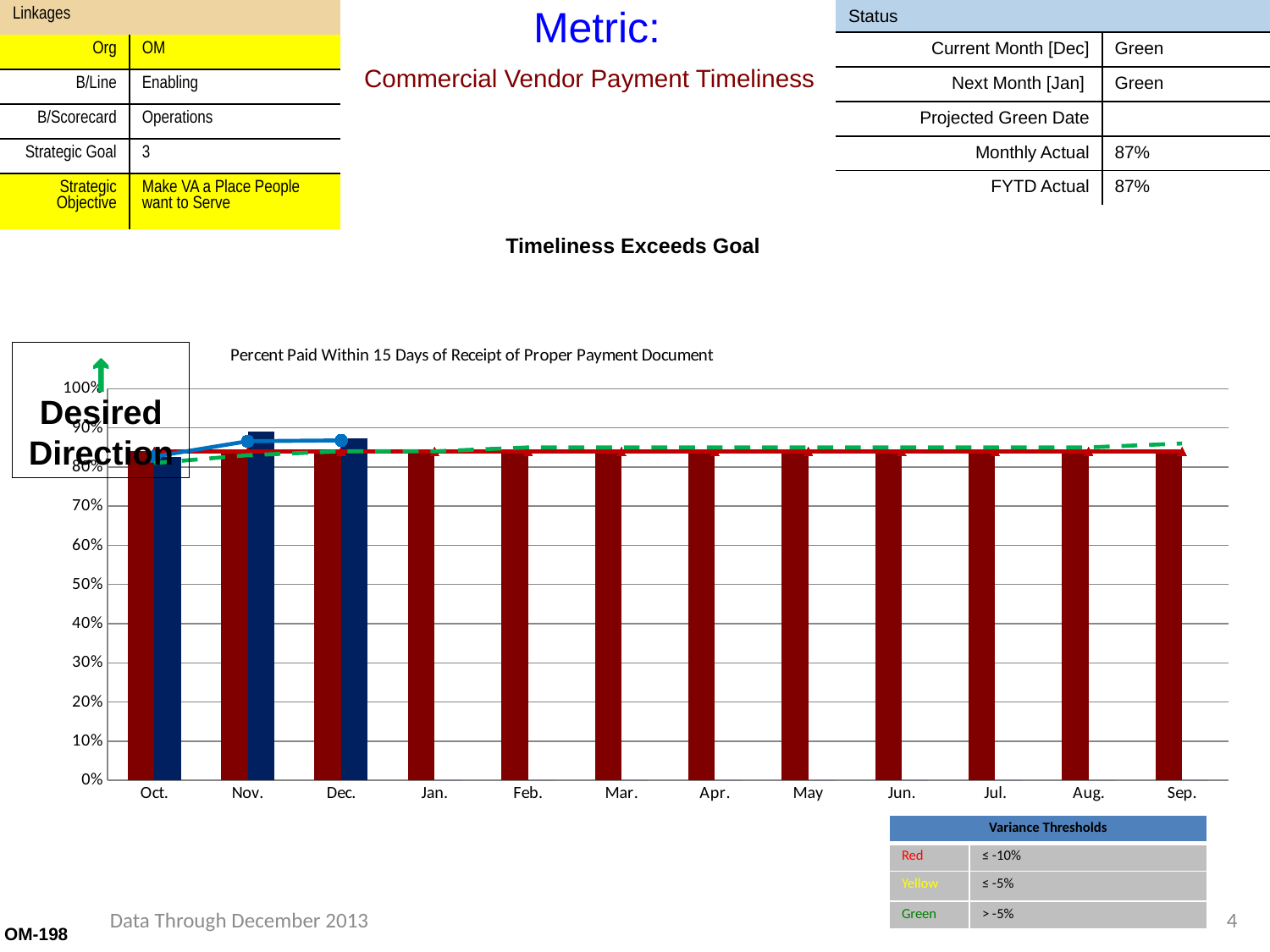

| Status |  |
| --- | --- |
| Current Month [Dec] | Green |
| Next Month [Jan] | Green |
| Projected Green Date |  |
| Monthly Actual | 87% |
| FYTD Actual | 87% |
| Linkages |  |
| --- | --- |
| Org | OM |
| B/Line | Enabling |
| B/Scorecard | Operations |
| Strategic Goal | 3 |
| Strategic Objective | Make VA a Place People want to Serve |
Metric:

Commercial Vendor Payment Timeliness

| Metric ID | OM-198 |
| --- | --- |
Timeliness Exceeds Goal

### Chart: Percent Paid Within 15 Days of Receipt of Proper Payment Document

| Category | Monthly FY 2014 Plan | Monthly FY 2014 Actual | FYTD 2014 Plan | FYTD 2014 Actual | FYTD 2014 Var % | FYTD 2013 Actual |
|---|---|---|---|---|---|---|
| Oct. | 0.84 | 0.8266347653329346 | 0.84 | 0.8266347653329346 | -0.015910993651268343 | 0.81 |
| Nov. | 0.84 | 0.8908499272022682 | 0.84 | 0.8657771861253046 | 0.03068712633964841 | 0.83 |
| Dec. | 0.84 | 0.8726455137335413 | 0.84 | 0.8679720949661063 | 0.03330011305488846 | 0.84 |
| Jan. | 0.84 | None | 0.84 | None | None | 0.84 |
| Feb. | 0.84 | None | 0.84 | None | None | 0.85 |
| Mar. | 0.84 | None | 0.84 | None | None | 0.85 |
| Apr. | 0.84 | None | 0.84 | None | None | 0.85 |
| May | 0.84 | None | 0.84 | None | None | 0.85 |
| Jun. | 0.84 | None | 0.84 | None | None | 0.85 |
| Jul. | 0.84 | None | 0.84 | None | None | 0.85 |
| Aug. | 0.84 | None | 0.84 | None | None | 0.85 |
| Sep. | 0.84 | None | 0.84 | None | None | 0.86 |
↓
Desired
Direction
↑
Desired
Direction
| Variance Thresholds |  |
| --- | --- |
| Red | ≤ -10% |
| Yellow | ≤ -5% |
| Green | > -5% |
[Strategic Target]
Data Through December 2013
4
OM-198